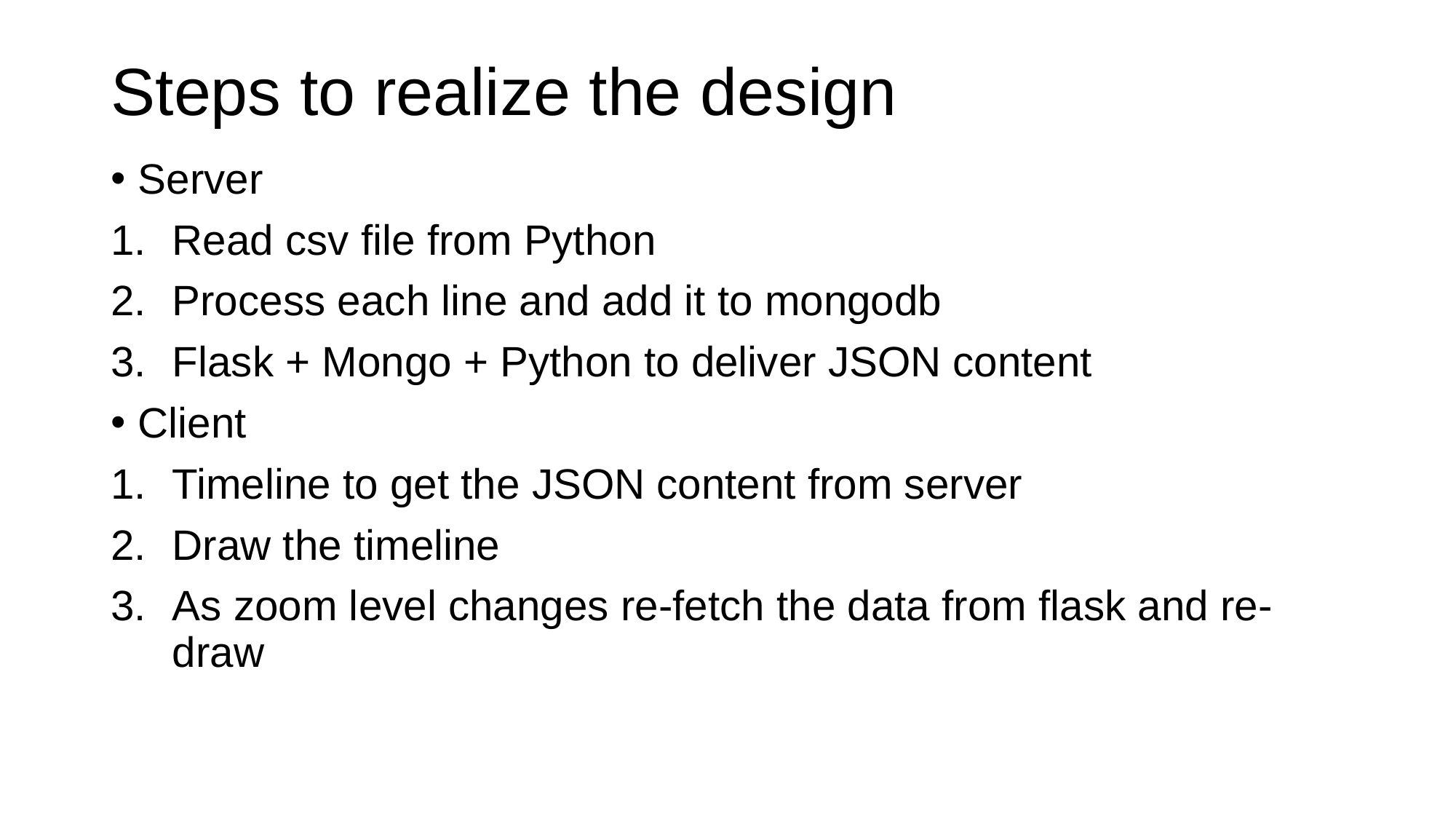

# Steps to realize the design
Server
Read csv file from Python
Process each line and add it to mongodb
Flask + Mongo + Python to deliver JSON content
Client
Timeline to get the JSON content from server
Draw the timeline
As zoom level changes re-fetch the data from flask and re-draw